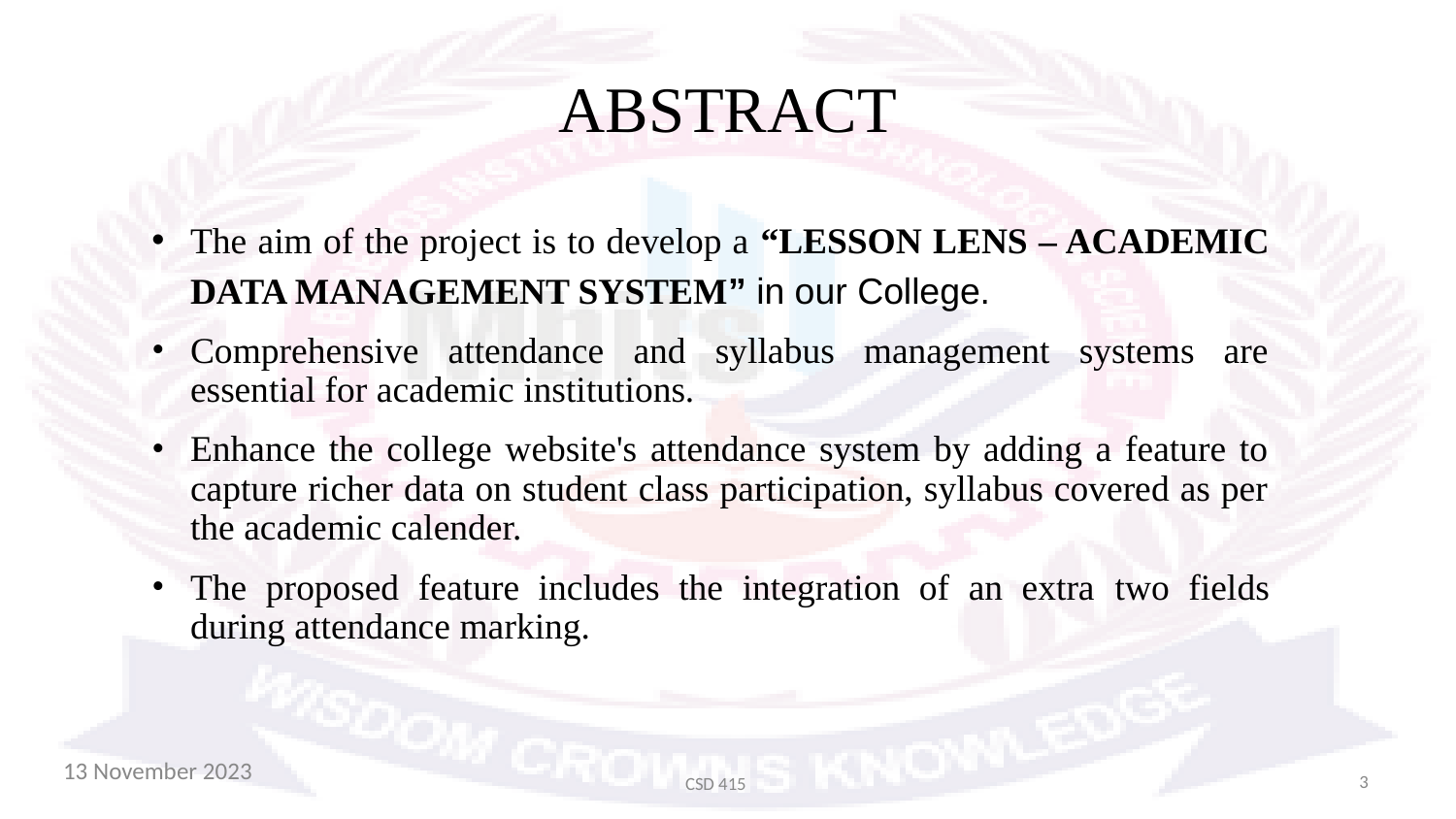

ABSTRACT

The aim of the project is to develop a “LESSON LENS – ACADEMIC DATA MANAGEMENT SYSTEM” in our College.
Comprehensive attendance and syllabus management systems are essential for academic institutions.
Enhance the college website's attendance system by adding a feature to capture richer data on student class participation, syllabus covered as per the academic calender.
The proposed feature includes the integration of an extra two fields during attendance marking.
13 November 2023
3
CSD 415